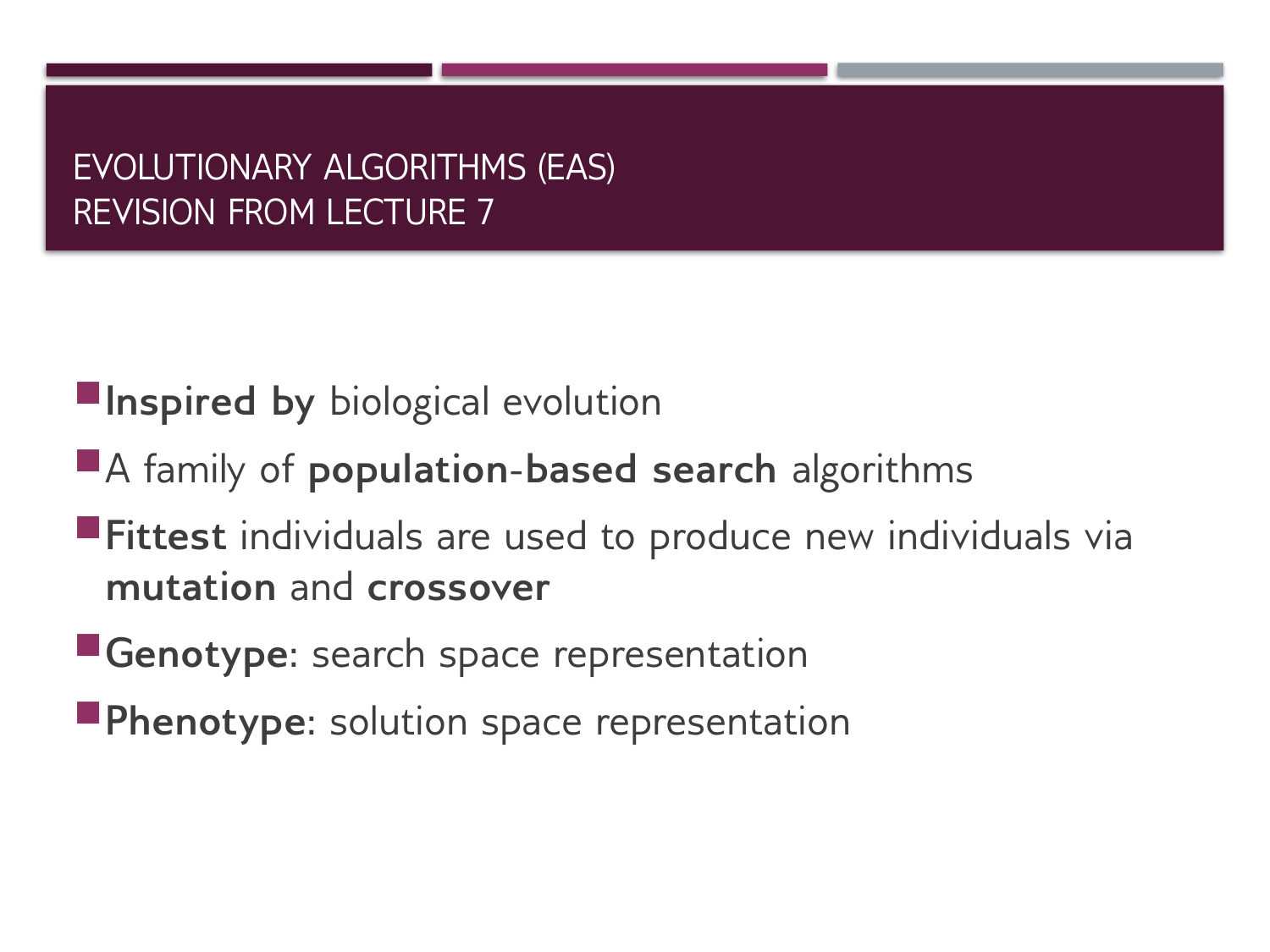

# Evolutionary algorithms (EAs) Revision from Lecture 7
Inspired by biological evolution
A family of population-based search algorithms
Fittest individuals are used to produce new individuals via mutation and crossover
Genotype: search space representation
Phenotype: solution space representation